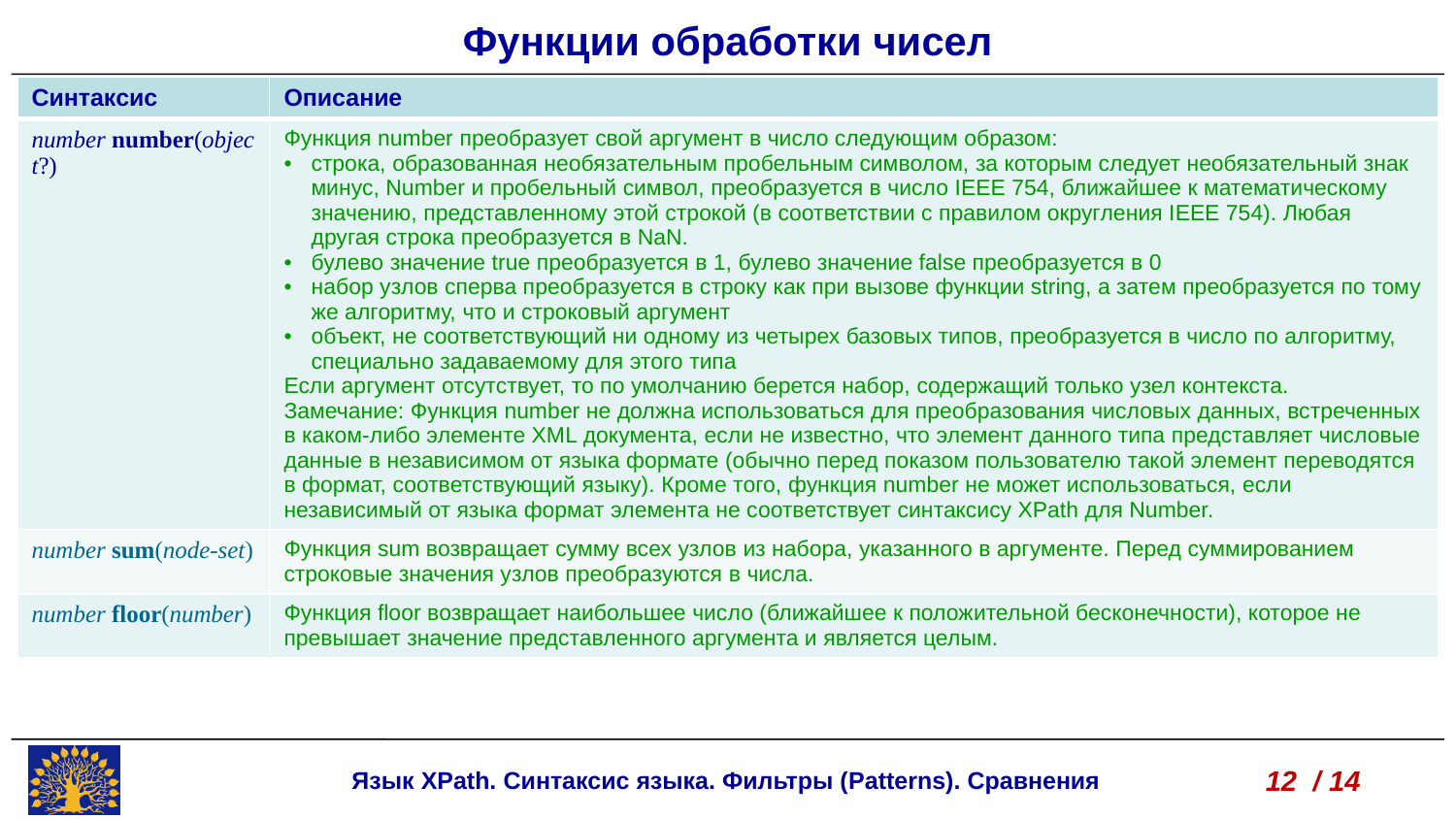

Функции обработки чисел
| Синтаксис | Описание |
| --- | --- |
| number number(object?) | Функция number преобразует свой аргумент в число следующим образом: строка, образованная необязательным пробельным символом, за которым следует необязательный знак минус, Number и пробельный символ, преобразуется в число IEEE 754, ближайшее к математическому значению, представленному этой строкой (в соответствии с правилом округления IEEE 754). Любая другая строка преобразуется в NaN. булево значение true преобразуется в 1, булево значение false преобразуется в 0 набор узлов сперва преобразуется в строку как при вызове функции string, а затем преобразуется по тому же алгоритму, что и строковый аргумент объект, не соответствующий ни одному из четырех базовых типов, преобразуется в число по алгоритму, специально задаваемому для этого типа Если аргумент отсутствует, то по умолчанию берется набор, содержащий только узел контекста. Замечание: Функция number не должна использоваться для преобразования числовых данных, встреченных в каком-либо элементе XML документа, если не известно, что элемент данного типа представляет числовые данные в независимом от языка формате (обычно перед показом пользователю такой элемент переводятся в формат, соответствующий языку). Кроме того, функция number не может использоваться, если независимый от языка формат элемента не соответствует синтаксису XPath для Number. |
| number sum(node-set) | Функция sum возвращает сумму всех узлов из набора, указанного в аргументе. Перед суммированием строковые значения узлов преобразуются в числа. |
| number floor(number) | Функция floor возвращает наибольшее число (ближайшее к положительной бесконечности), которое не превышает значение представленного аргумента и является целым. |